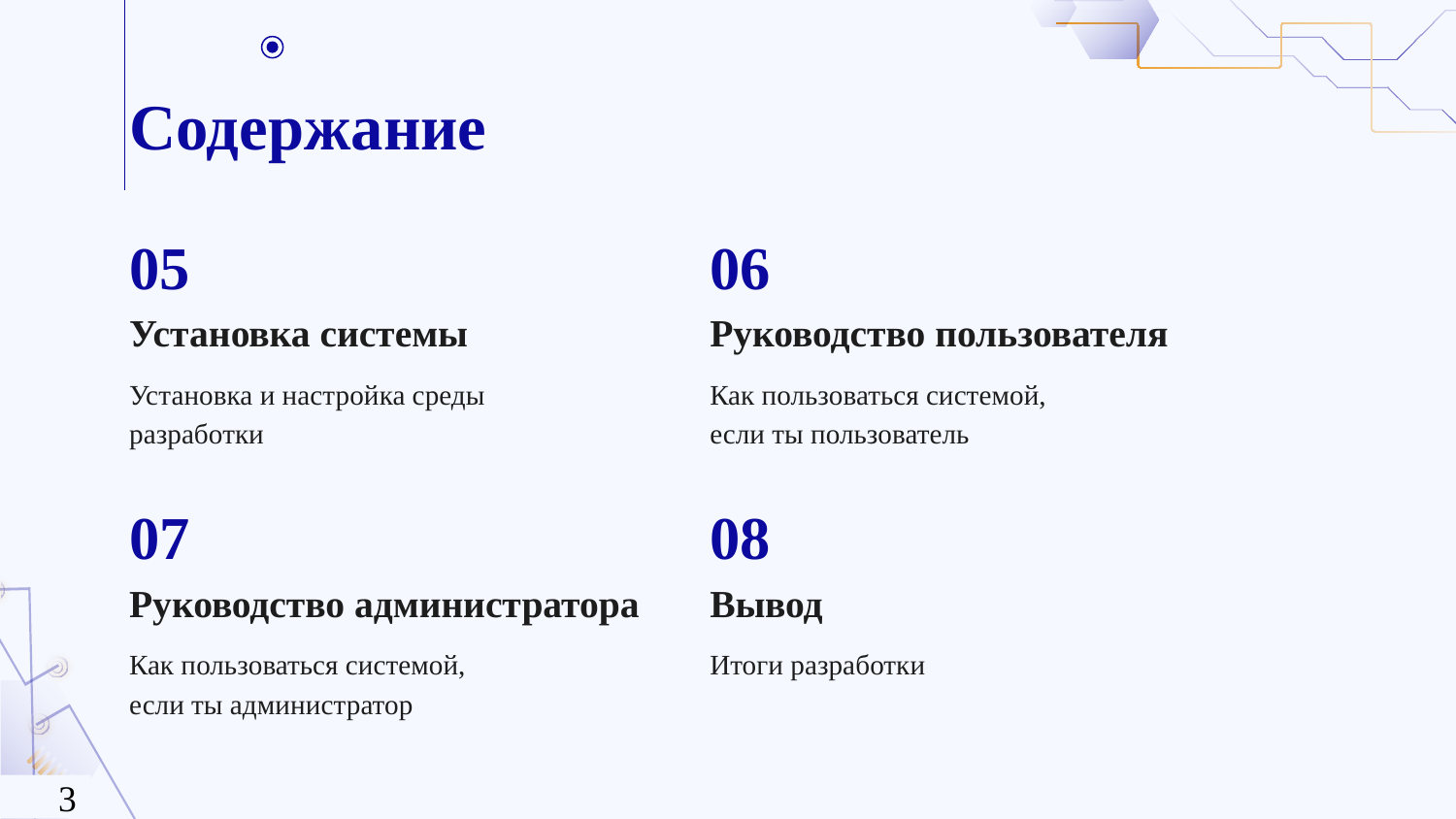

# Содержание
05
06
Установка системы
Руководство пользователя
Установка и настройка среды разработки
Как пользоваться системой, если ты пользователь
07
08
Руководство администратора
Вывод
Как пользоваться системой, если ты администратор
Итоги разработки
3